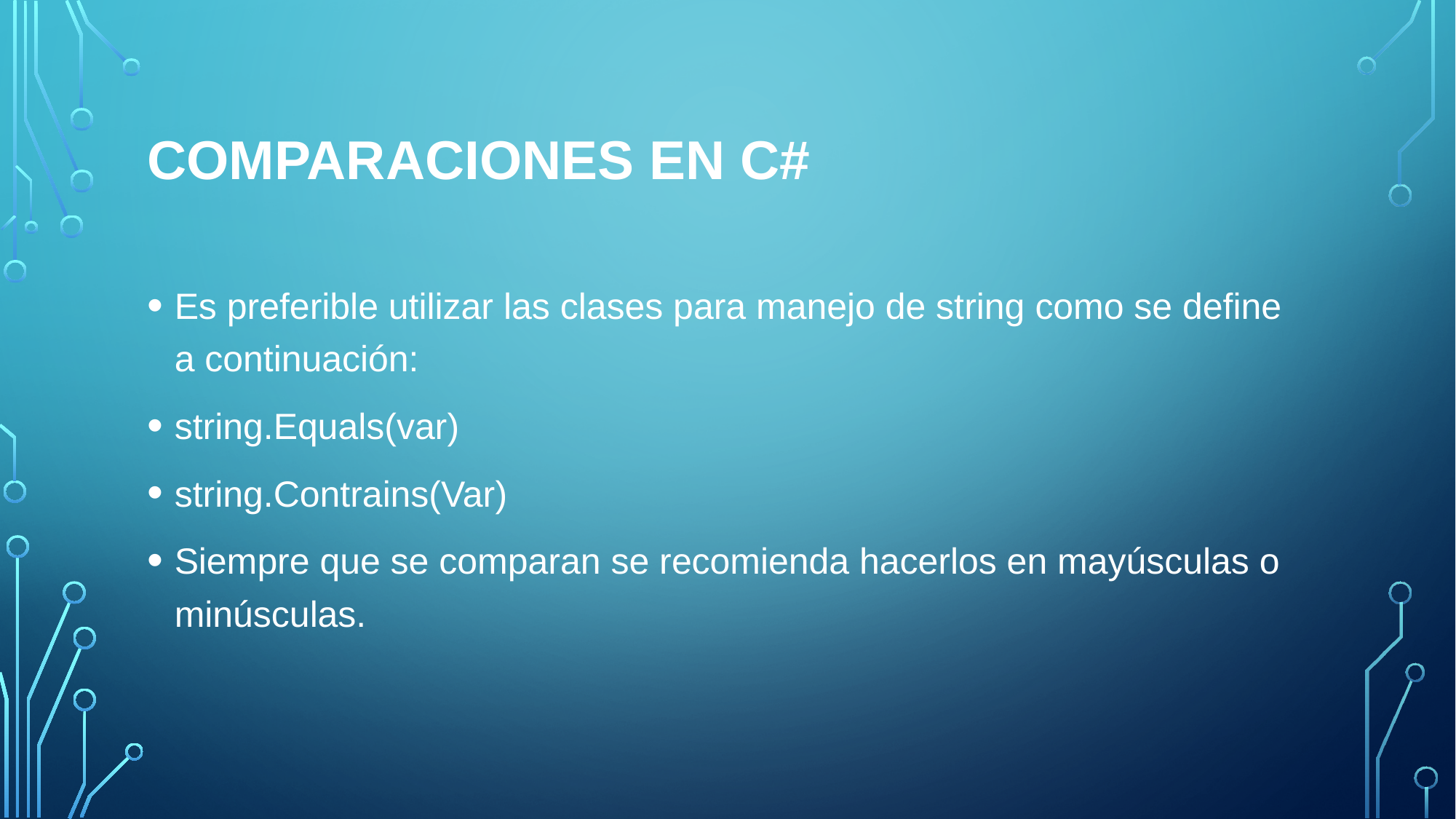

# Comparaciones en C#
Es preferible utilizar las clases para manejo de string como se define a continuación:
string.Equals(var)
string.Contrains(Var)
Siempre que se comparan se recomienda hacerlos en mayúsculas o minúsculas.